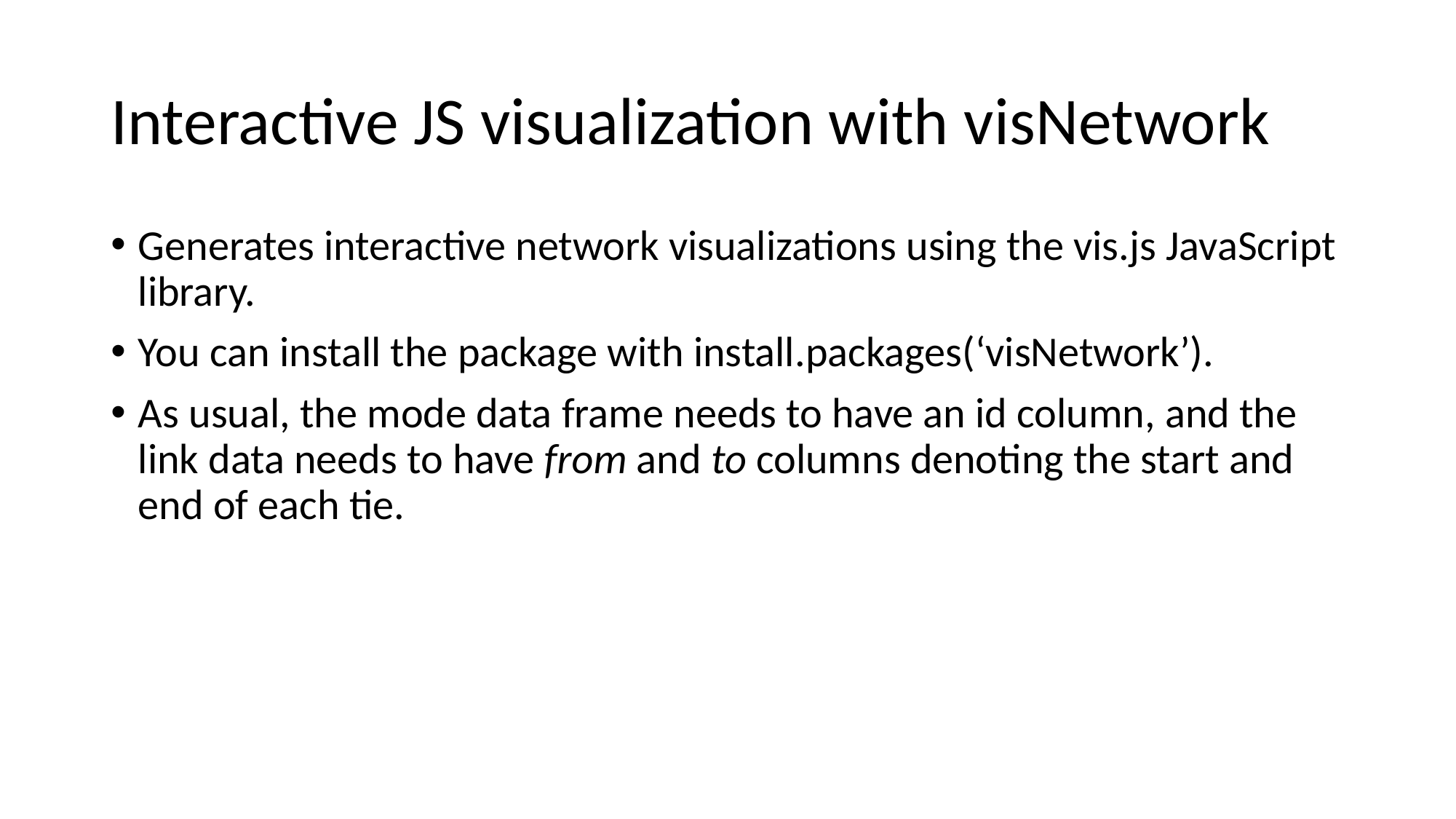

# Interactive JS visualization with visNetwork
Generates interactive network visualizations using the vis.js JavaScript library.
You can install the package with install.packages(‘visNetwork’).
As usual, the mode data frame needs to have an id column, and the link data needs to have from and to columns denoting the start and end of each tie.